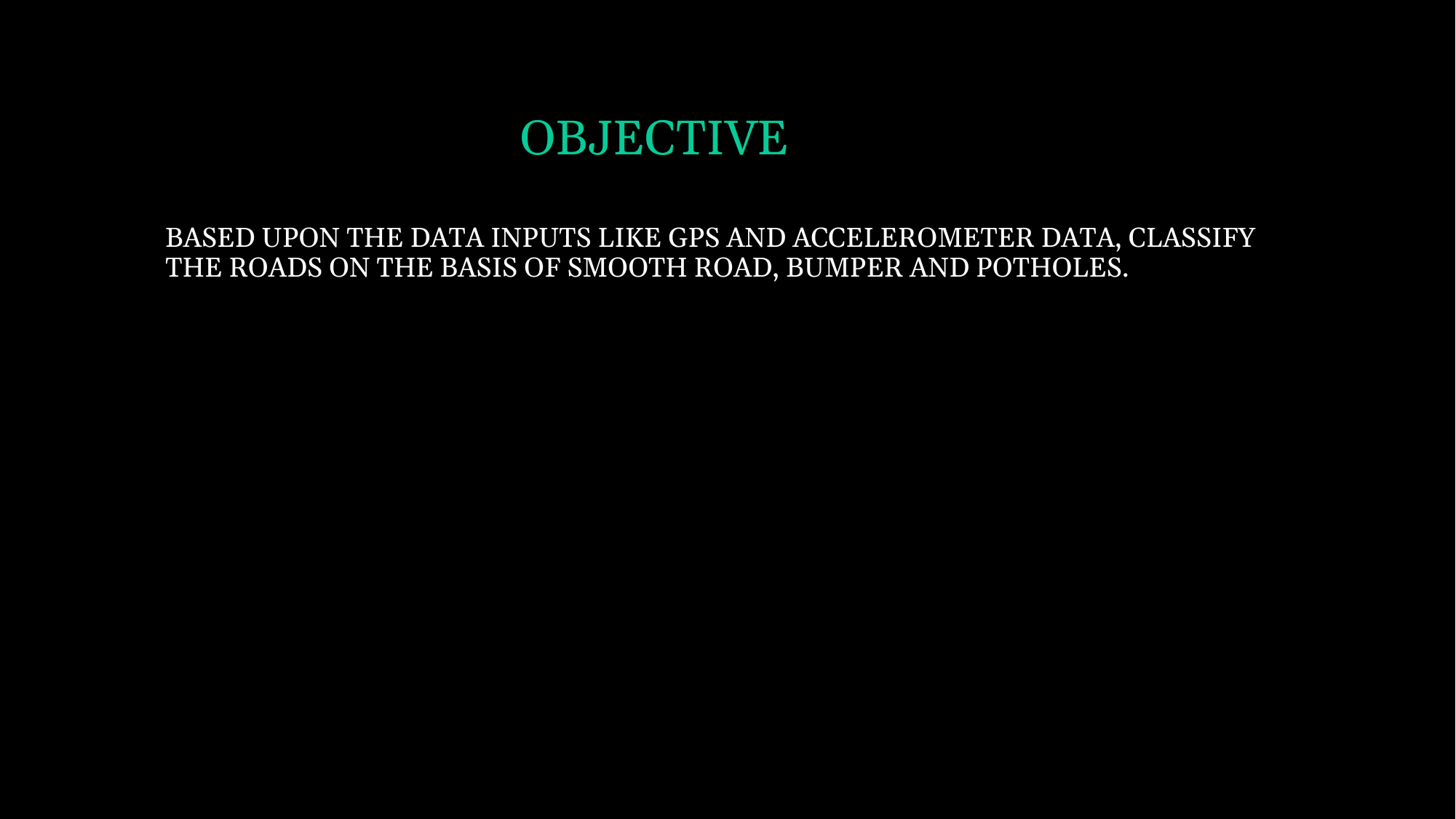

# OBJECTIVE
BASED UPON THE DATA INPUTS LIKE GPS AND ACCELEROMETER DATA, CLASSIFY THE ROADS ON THE BASIS OF SMOOTH ROAD, BUMPER AND POTHOLES.